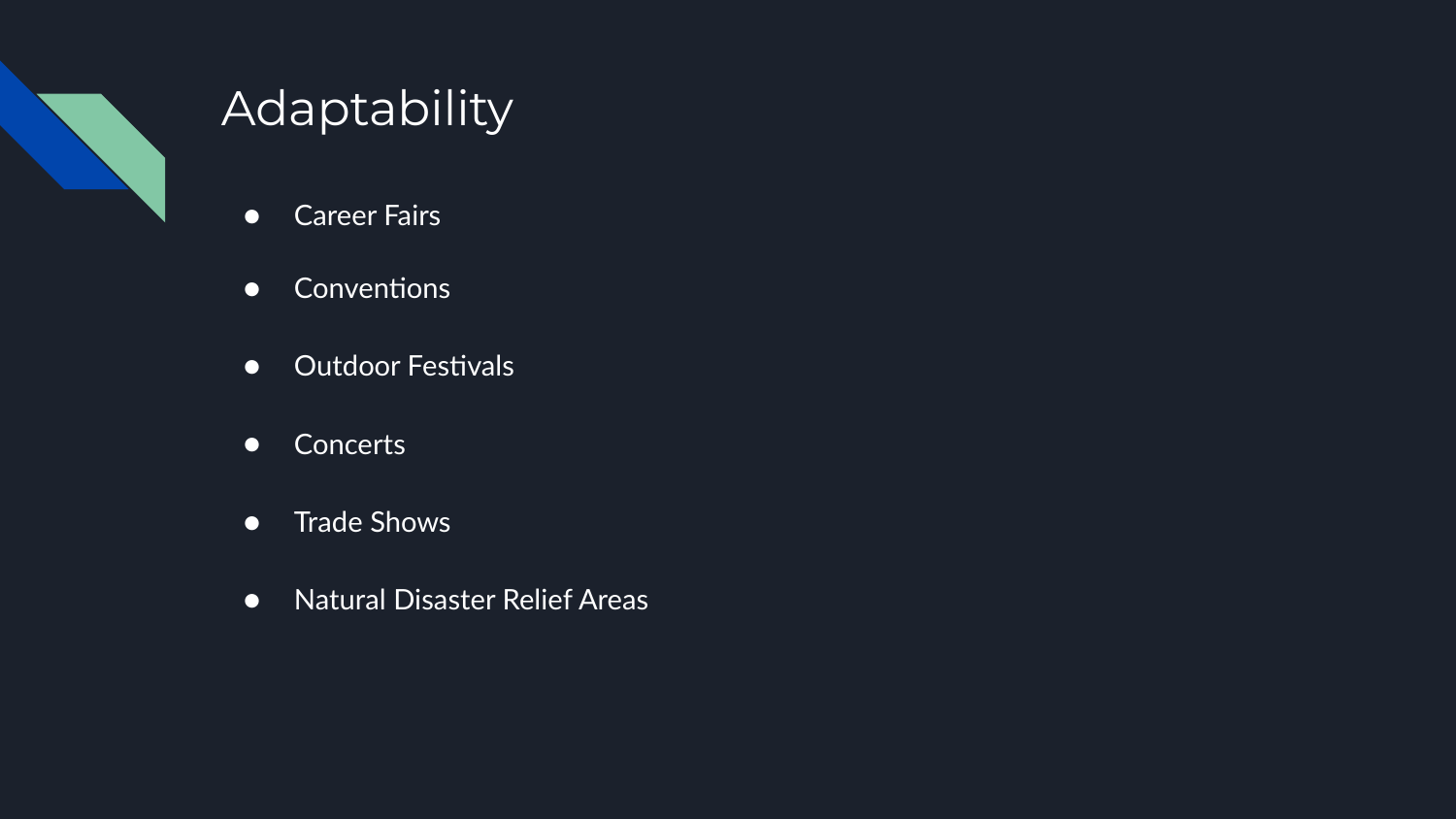

# Adaptability
Career Fairs
Conventions
Outdoor Festivals
Concerts
Trade Shows
Natural Disaster Relief Areas